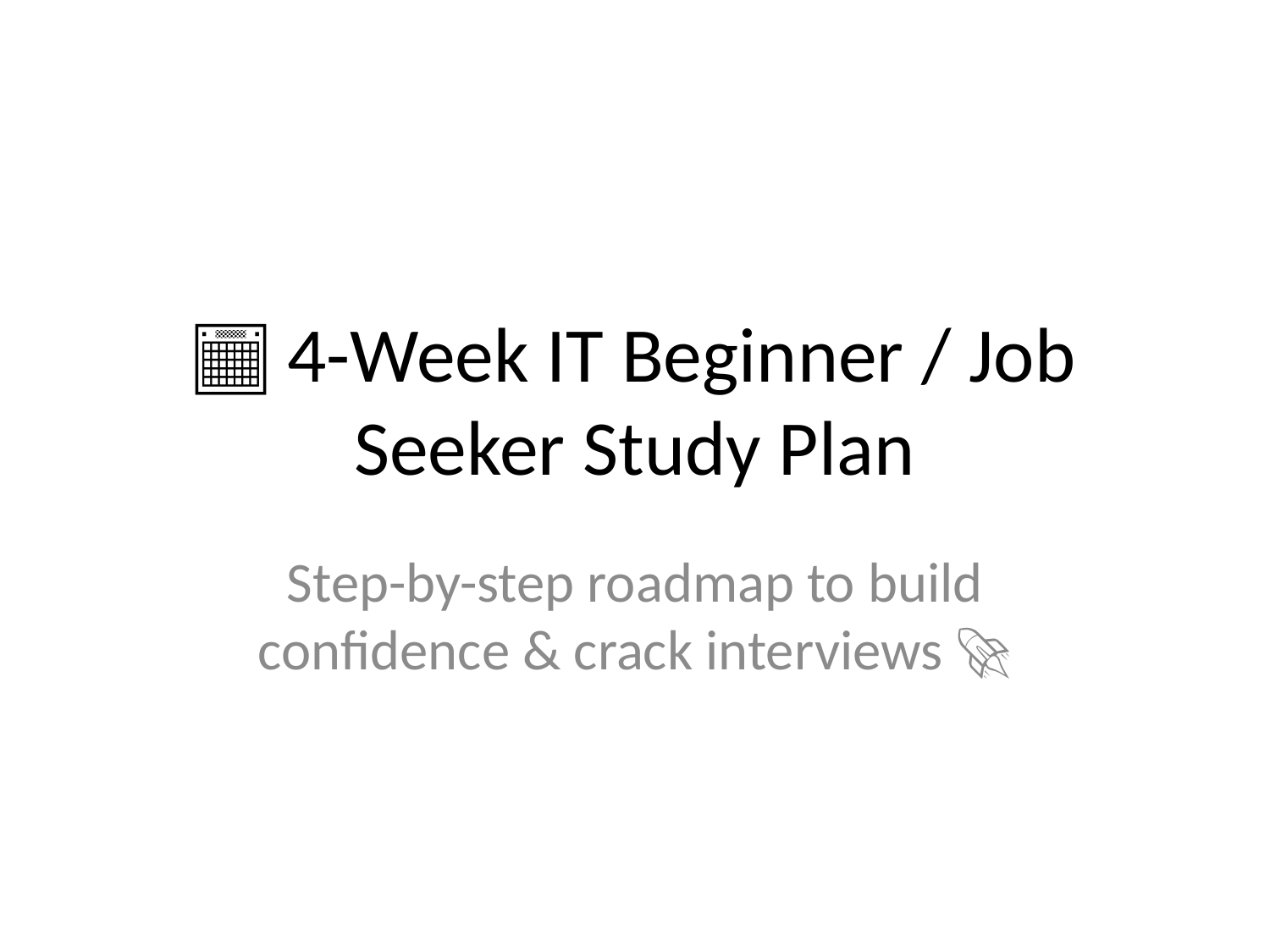

# 📅 4-Week IT Beginner / Job Seeker Study Plan
Step-by-step roadmap to build confidence & crack interviews 🚀